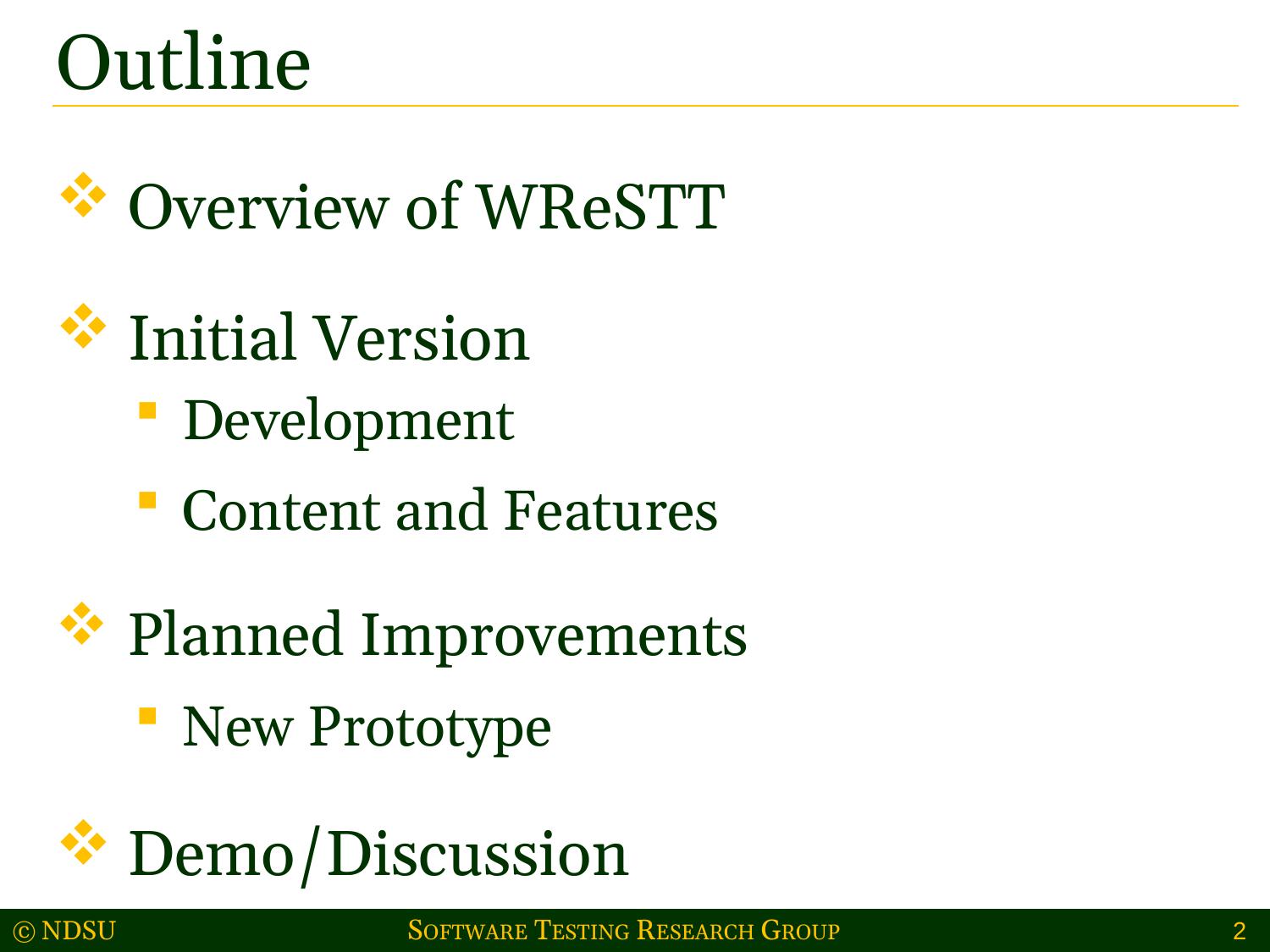

# Outline
Overview of WReSTT
Initial Version
Development
Content and Features
Planned Improvements
New Prototype
Demo/Discussion

2